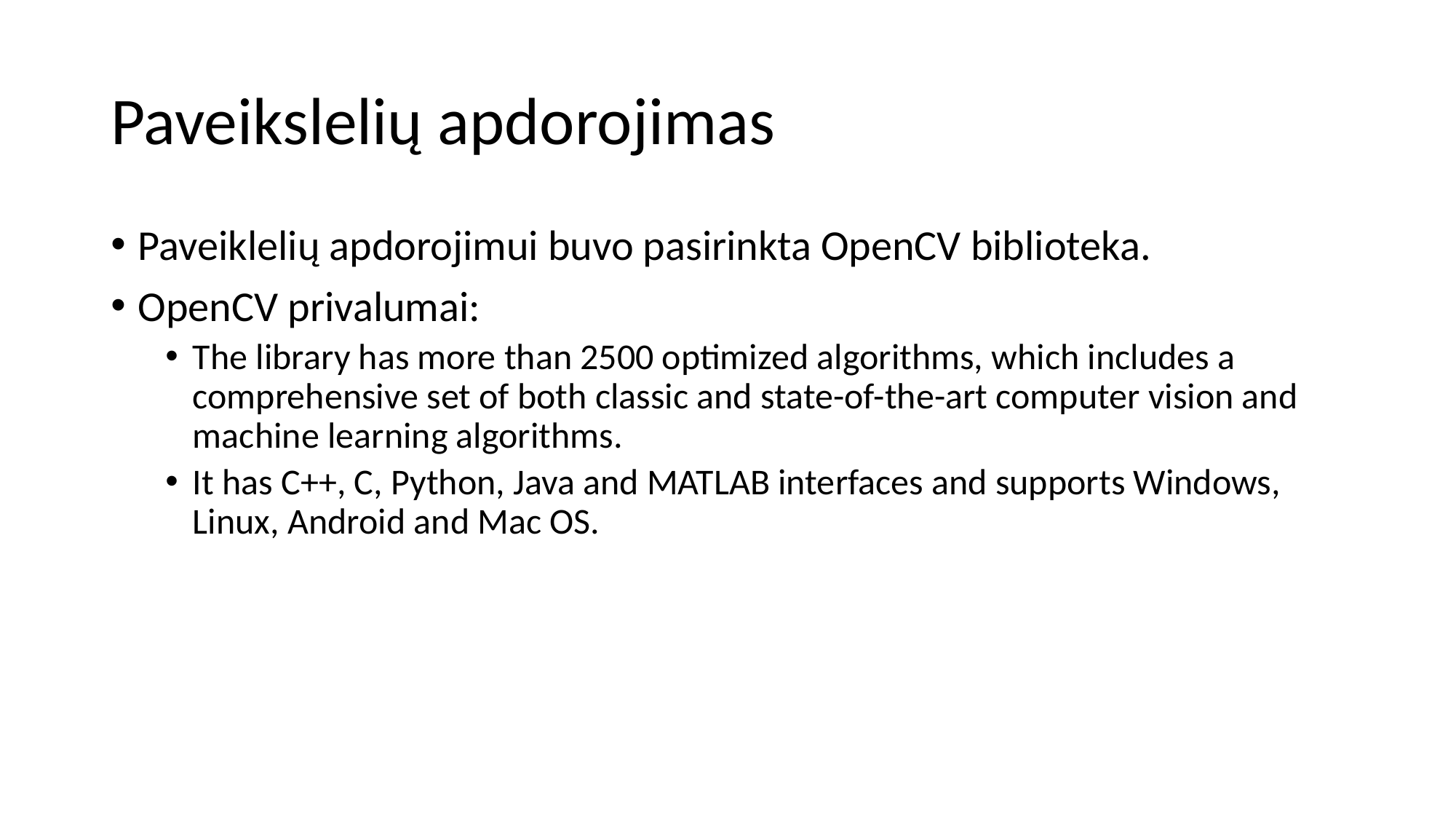

# Paveikslelių apdorojimas
Paveiklelių apdorojimui buvo pasirinkta OpenCV biblioteka.
OpenCV privalumai:
The library has more than 2500 optimized algorithms, which includes a comprehensive set of both classic and state-of-the-art computer vision and machine learning algorithms.
It has C++, C, Python, Java and MATLAB interfaces and supports Windows, Linux, Android and Mac OS.